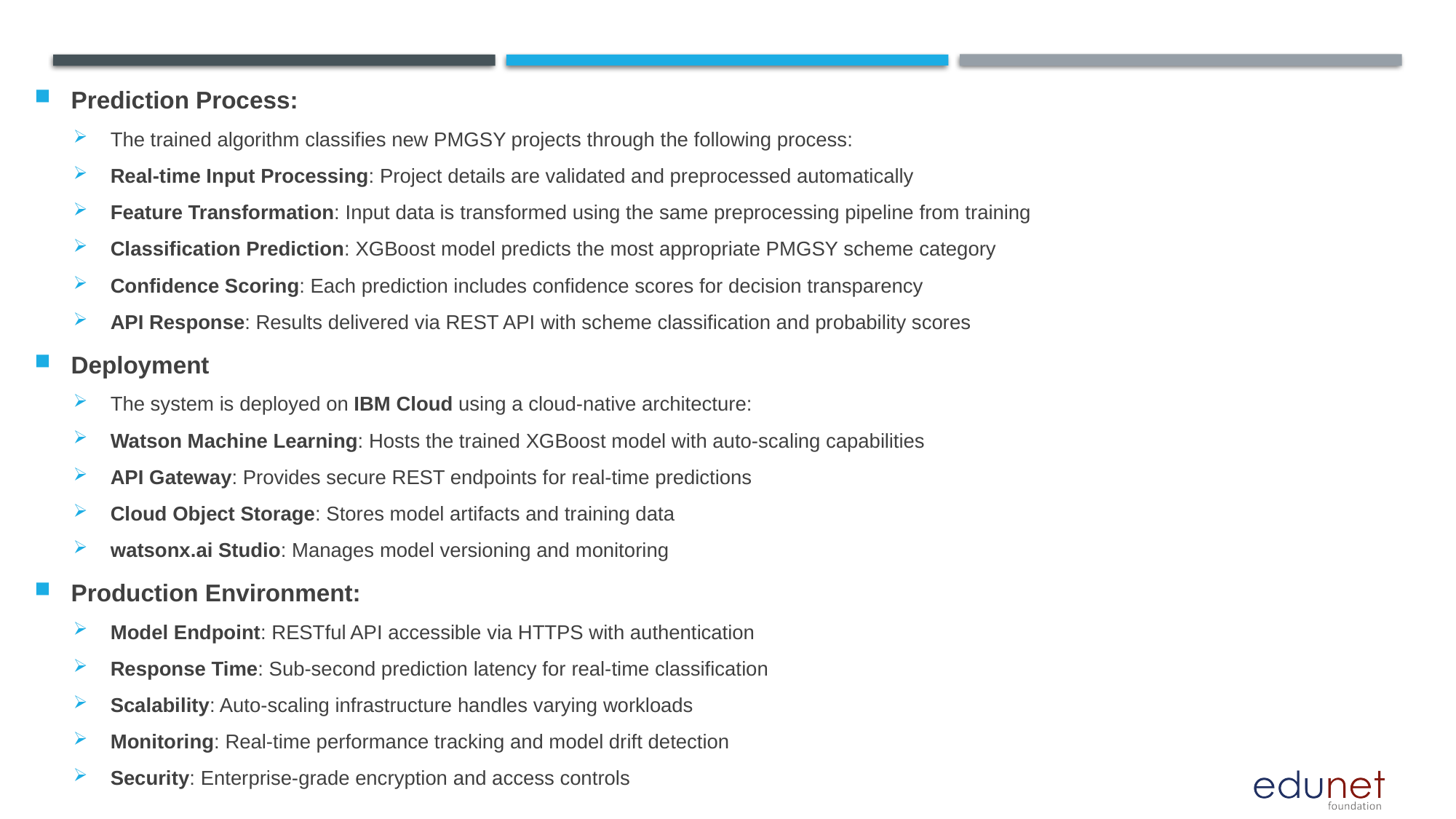

Prediction Process:
The trained algorithm classifies new PMGSY projects through the following process:
Real-time Input Processing: Project details are validated and preprocessed automatically
Feature Transformation: Input data is transformed using the same preprocessing pipeline from training
Classification Prediction: XGBoost model predicts the most appropriate PMGSY scheme category
Confidence Scoring: Each prediction includes confidence scores for decision transparency
API Response: Results delivered via REST API with scheme classification and probability scores
Deployment
The system is deployed on IBM Cloud using a cloud-native architecture:
Watson Machine Learning: Hosts the trained XGBoost model with auto-scaling capabilities
API Gateway: Provides secure REST endpoints for real-time predictions
Cloud Object Storage: Stores model artifacts and training data
watsonx.ai Studio: Manages model versioning and monitoring
Production Environment:
Model Endpoint: RESTful API accessible via HTTPS with authentication
Response Time: Sub-second prediction latency for real-time classification
Scalability: Auto-scaling infrastructure handles varying workloads
Monitoring: Real-time performance tracking and model drift detection
Security: Enterprise-grade encryption and access controls